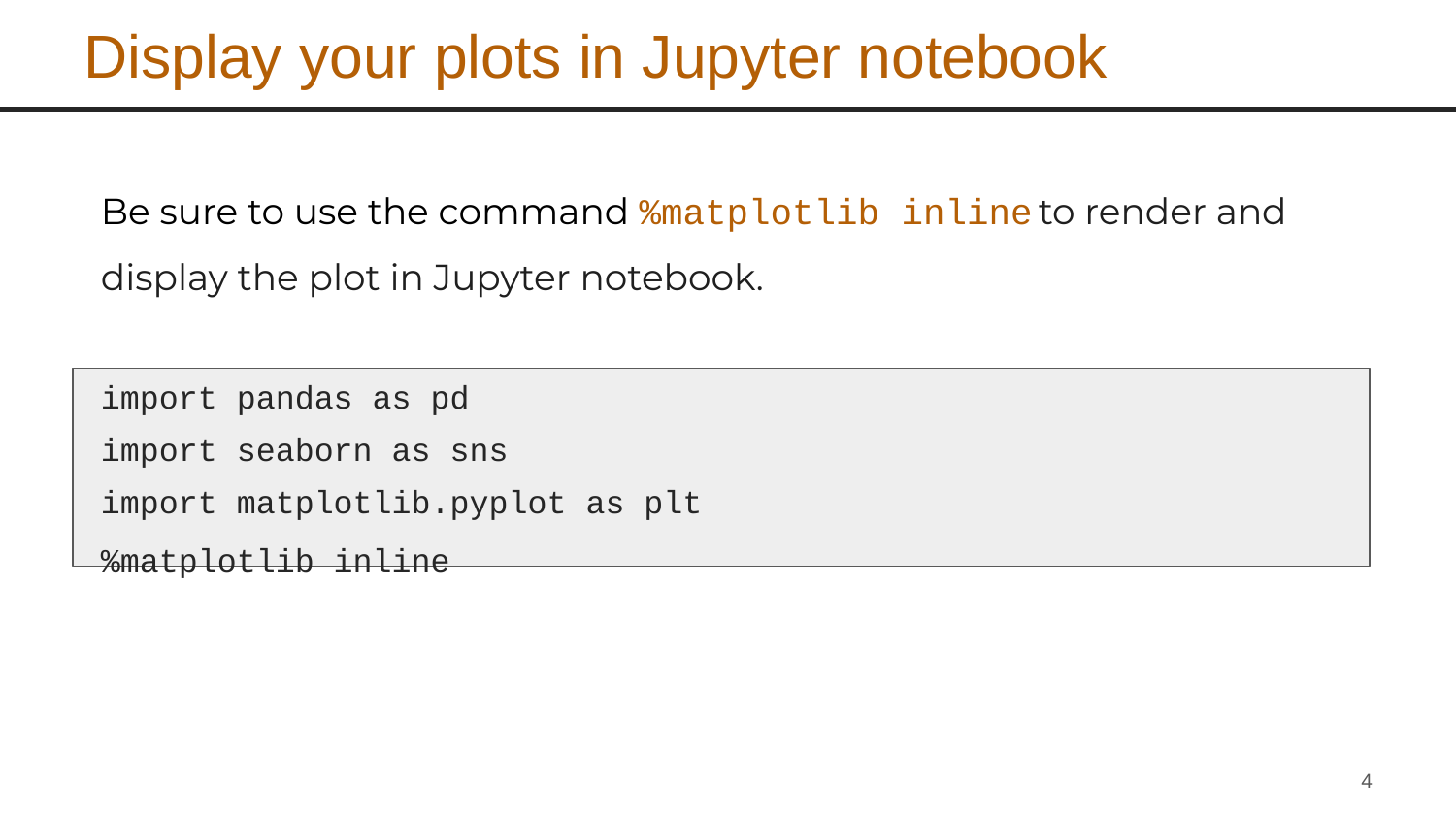

# Display your plots in Jupyter notebook
Be sure to use the command %matplotlib inline to render and display the plot in Jupyter notebook.

import pandas as pd
import seaborn as sns
import matplotlib.pyplot as plt
%matplotlib inline

4